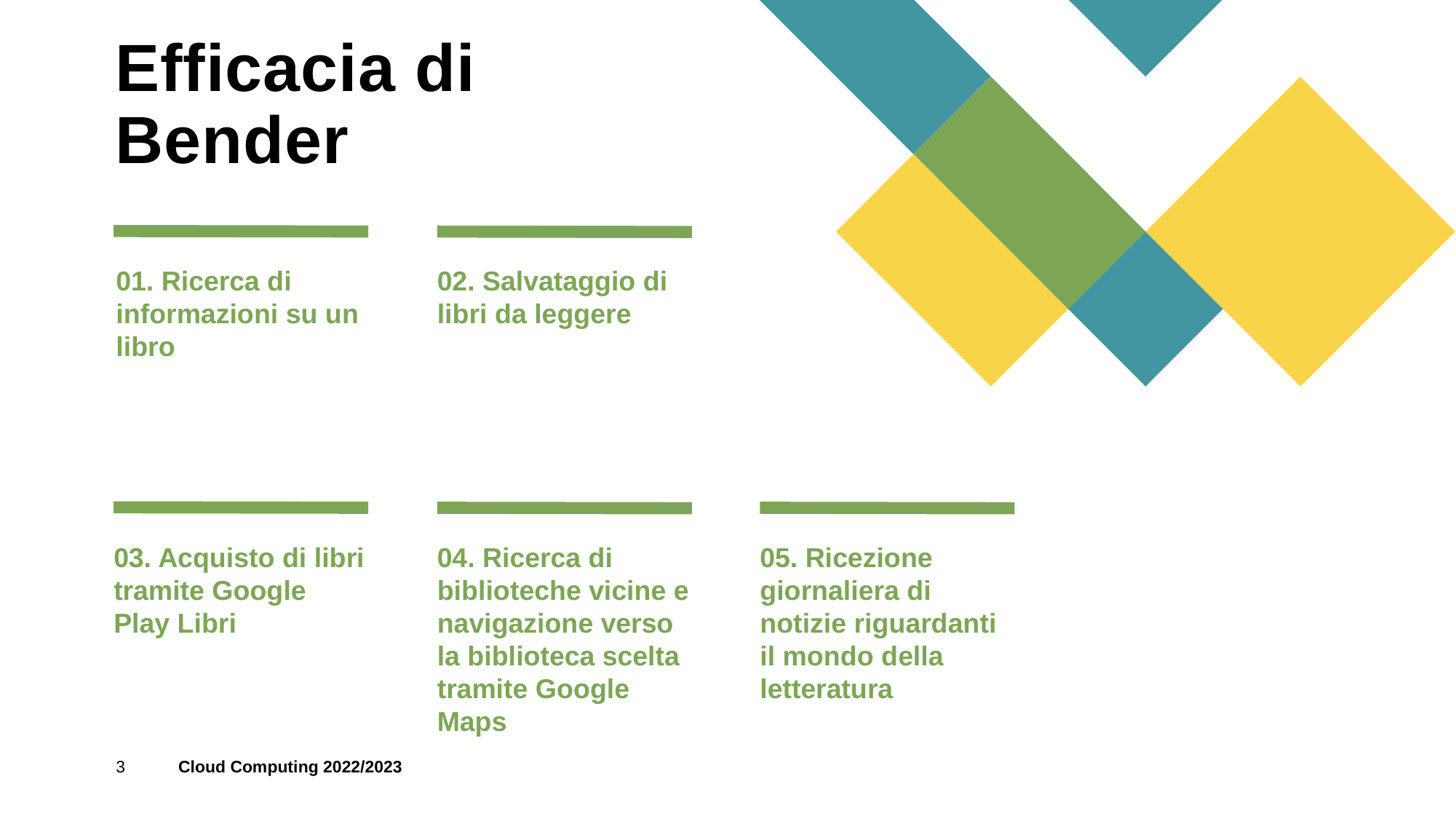

# Efficacia di Bender
02. Salvataggio di libri da leggere
01. Ricerca di informazioni su un libro
03. Acquisto di libri tramite Google Play Libri
04. Ricerca di biblioteche vicine e navigazione verso la biblioteca scelta tramite Google Maps
05. Ricezione giornaliera di notizie riguardanti il mondo della letteratura
3
Cloud Computing 2022/2023